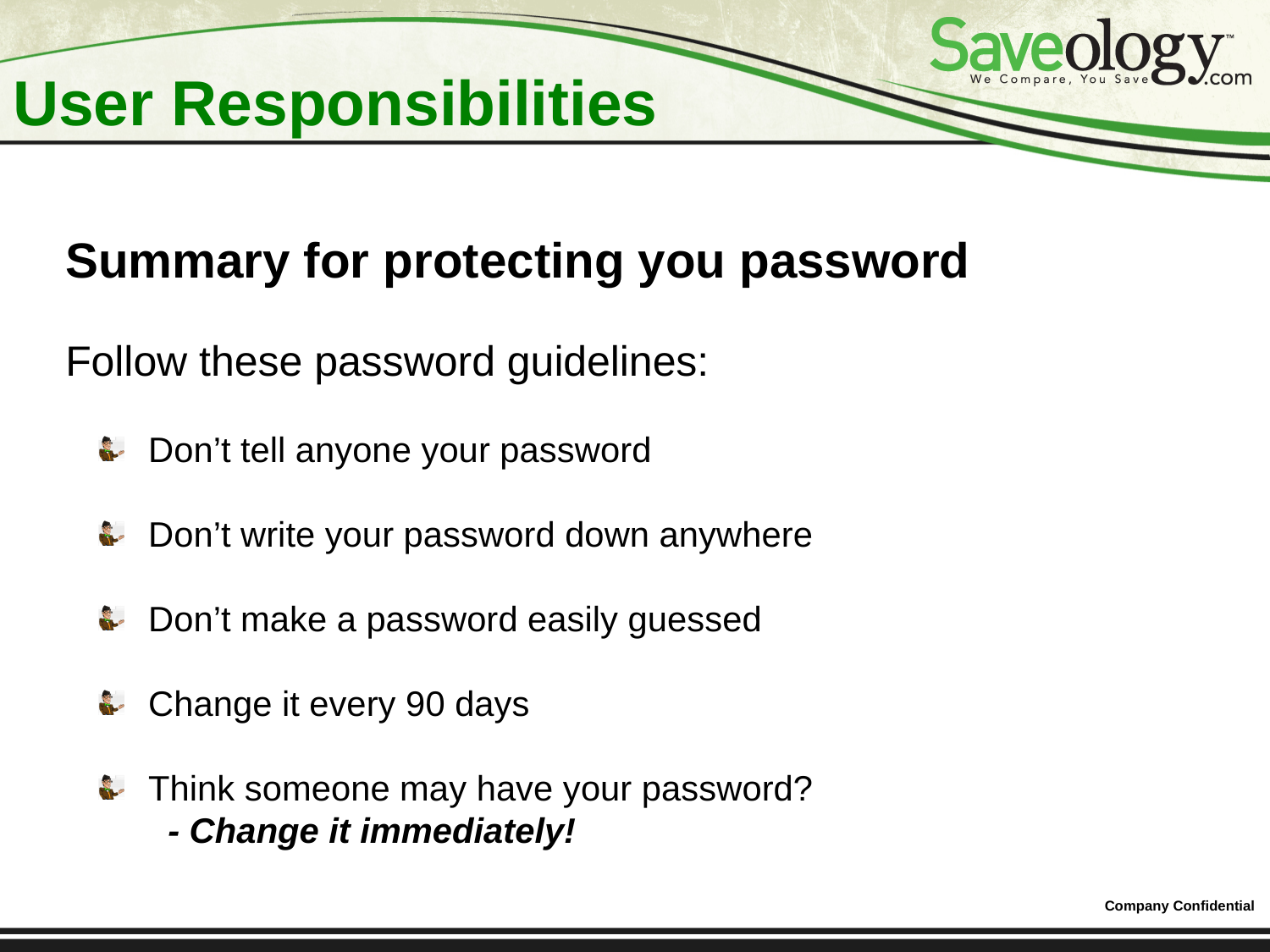

# User Responsibilities
Summary for protecting you password
Follow these password guidelines:

  Don’t tell anyone your password

  Don’t write your password down anywhere

  Don’t make a password easily guessed

  Change it every 90 days

  Think someone may have your password?
    - Change it immediately!